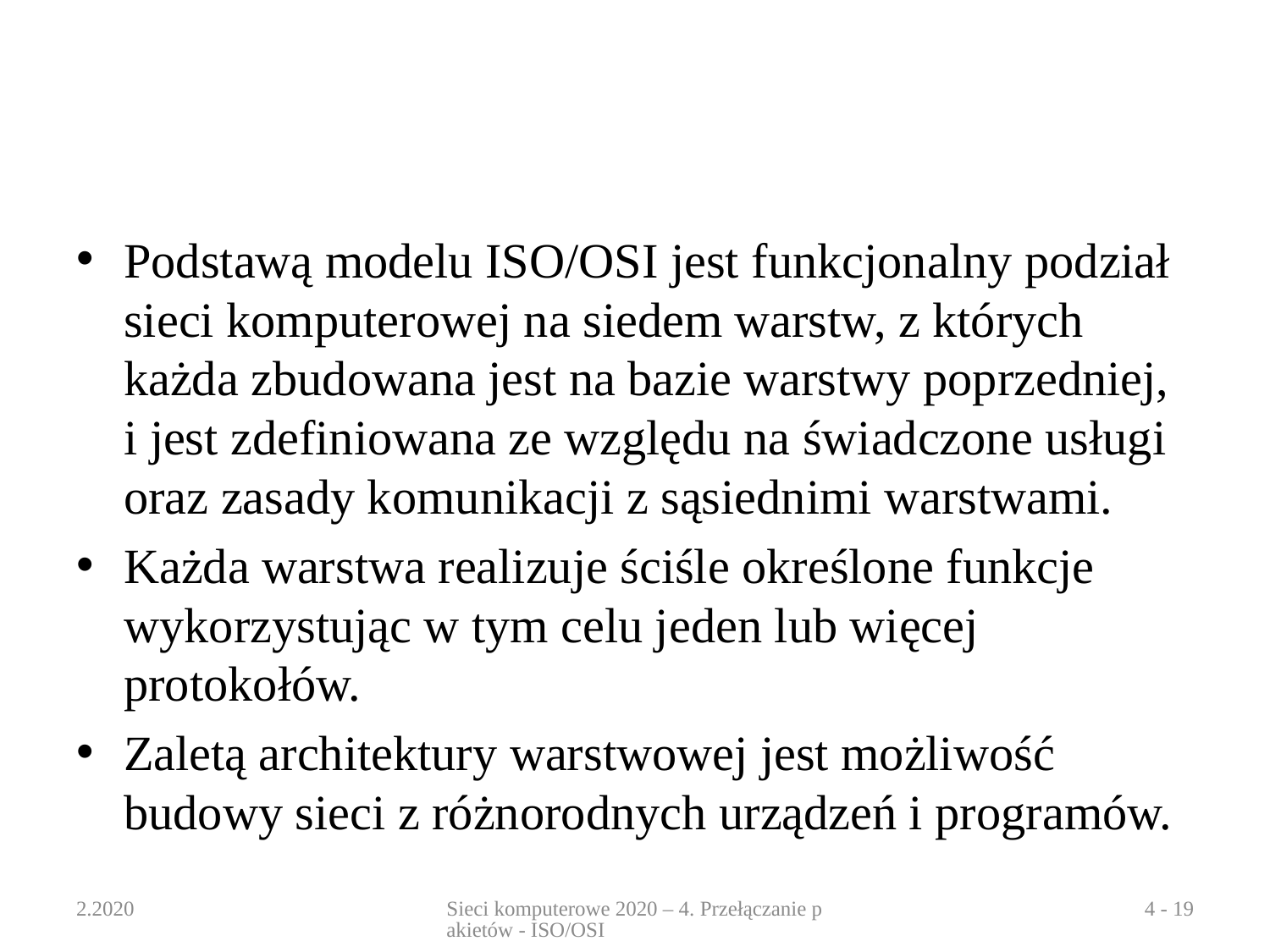

#
Podstawą modelu ISO/OSI jest funkcjonalny podział sieci komputerowej na siedem warstw, z których każda zbudowana jest na bazie warstwy poprzedniej, i jest zdefiniowana ze względu na świadczone usługi oraz zasady komunikacji z sąsiednimi warstwami.
Każda warstwa realizuje ściśle określone funkcje wykorzystując w tym celu jeden lub więcej protokołów.
Zaletą architektury warstwowej jest możliwość budowy sieci z różnorodnych urządzeń i programów.

2.2020
Sieci komputerowe 2020 – 4. Przełączanie pakietów - ISO/OSI
4 - 19